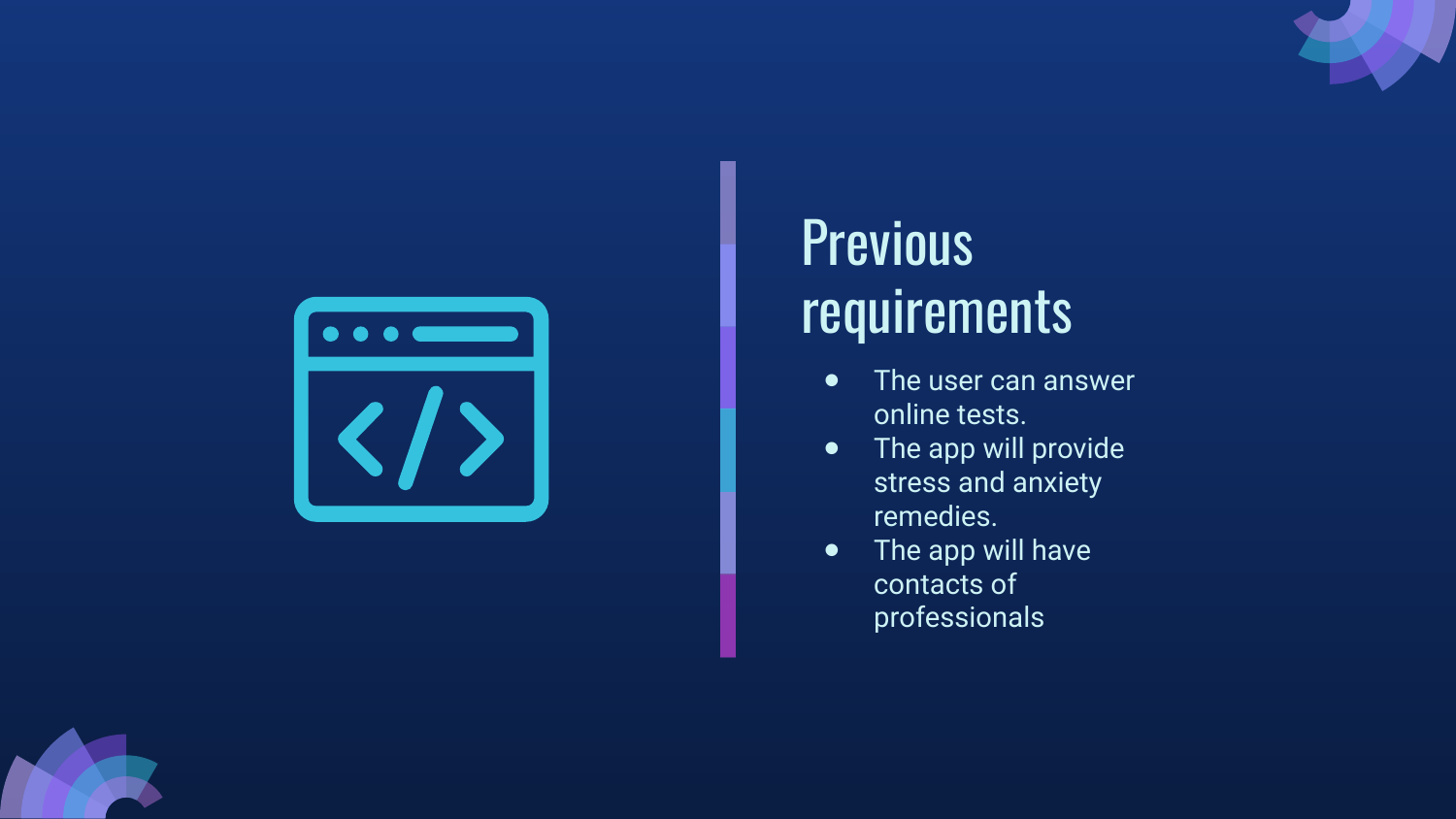

# Previous requirements

The user can answer online tests.
The app will provide stress and anxiety remedies.
The app will have contacts of professionals